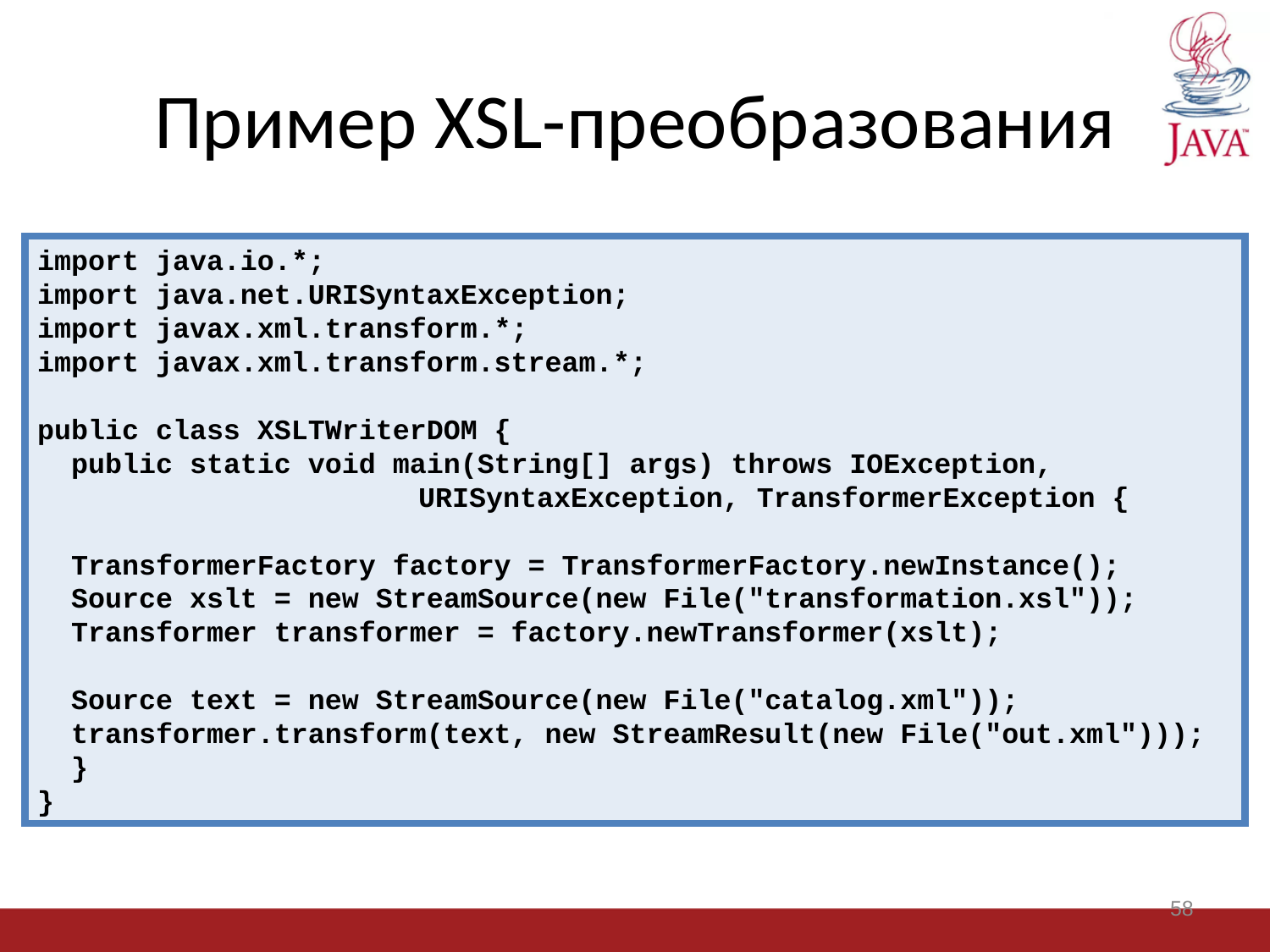

# Пример XSL-преобразования
import java.io.*;
import java.net.URISyntaxException;
import javax.xml.transform.*;
import javax.xml.transform.stream.*;

public class XSLTWriterDOM {
  public static void main(String[] args) throws IOException, 				URISyntaxException, TransformerException {

  TransformerFactory factory = TransformerFactory.newInstance();
  Source xslt = new StreamSource(new File("transformation.xsl"));
  Transformer transformer = factory.newTransformer(xslt);

  Source text = new StreamSource(new File("catalog.xml"));
  transformer.transform(text, new StreamResult(new File("out.xml")));
  }
}
58